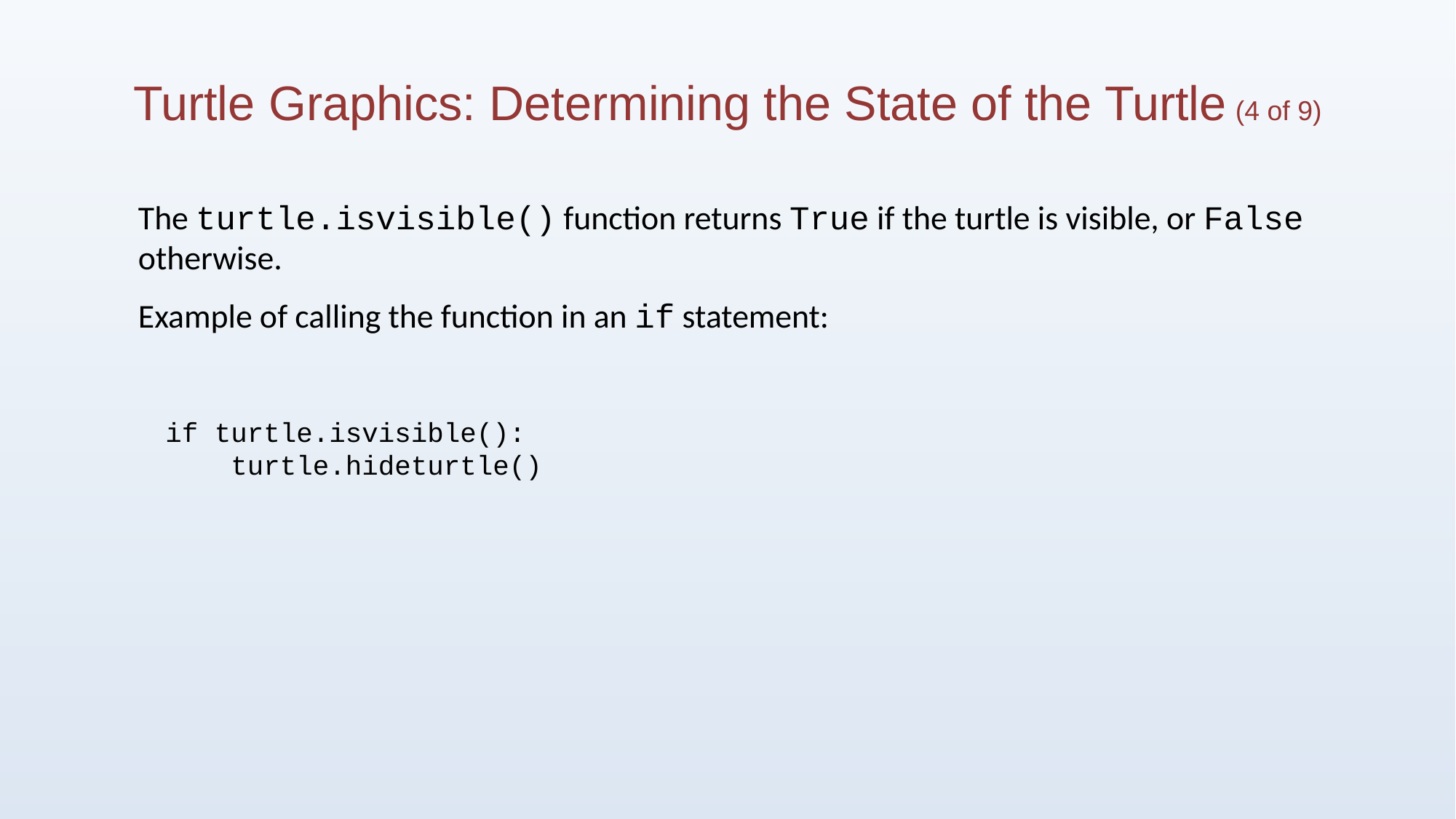

# Turtle Graphics: Determining the State of the Turtle (4 of 9)
The turtle.isvisible() function returns True if the turtle is visible, or False otherwise.
Example of calling the function in an if statement:
if turtle.isvisible():
    turtle.hideturtle()